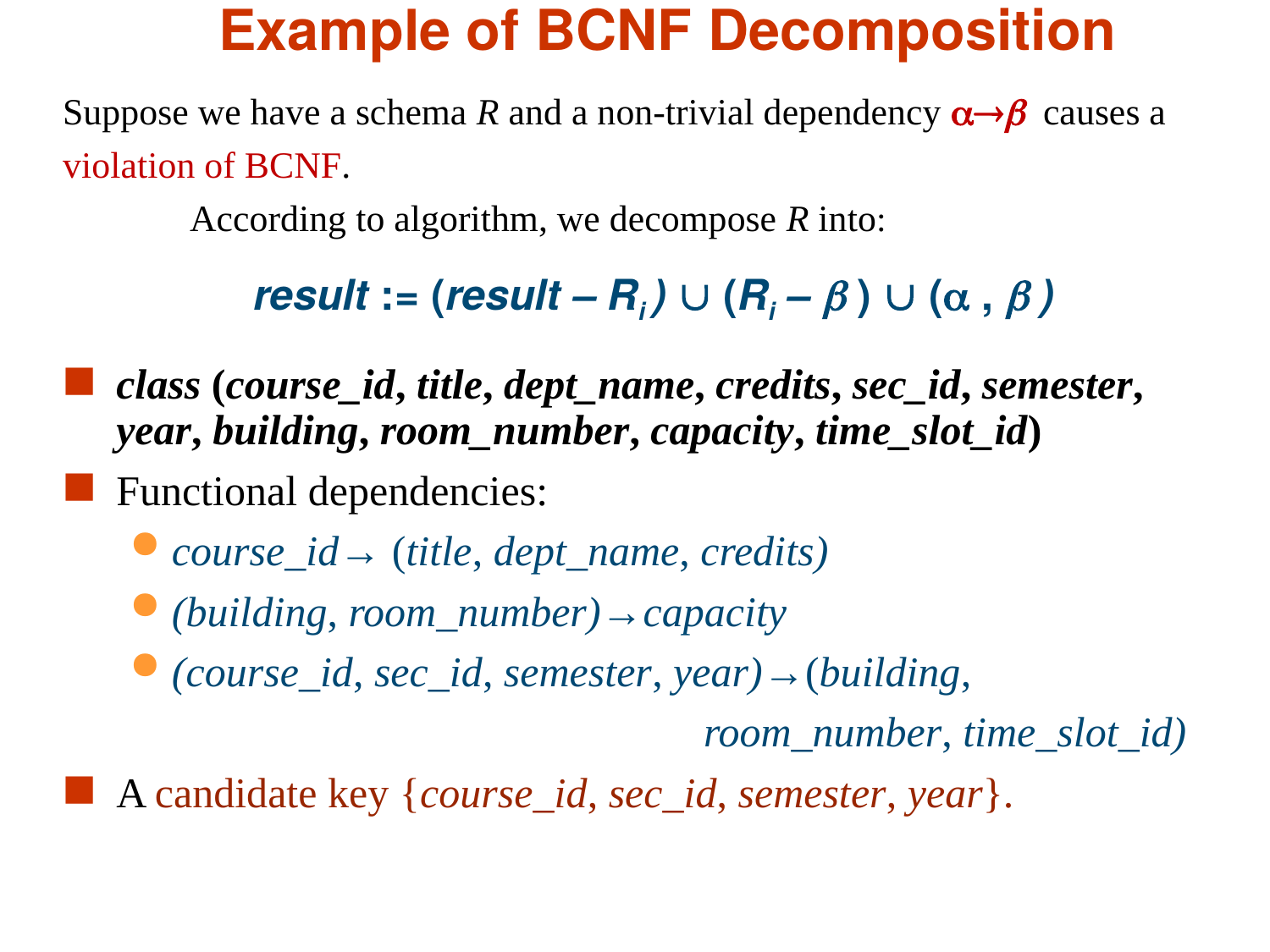

# Example of BCNF Decomposition
Suppose we have a schema R and a non-trivial dependency α→β  causes a violation of BCNF.
	According to algorithm, we decompose R into:
result := (result – Ri ) ∪ (Ri – β ) ∪ (α , β )
class (course_id, title, dept_name, credits, sec_id, semester, year, building, room_number, capacity, time_slot_id)
Functional dependencies:
course_id→ (title, dept_name, credits)
(building, room_number)→capacity
(course_id, sec_id, semester, year)→(building,
                                                      room_number, time_slot_id)
A candidate key {course_id, sec_id, semester, year}.